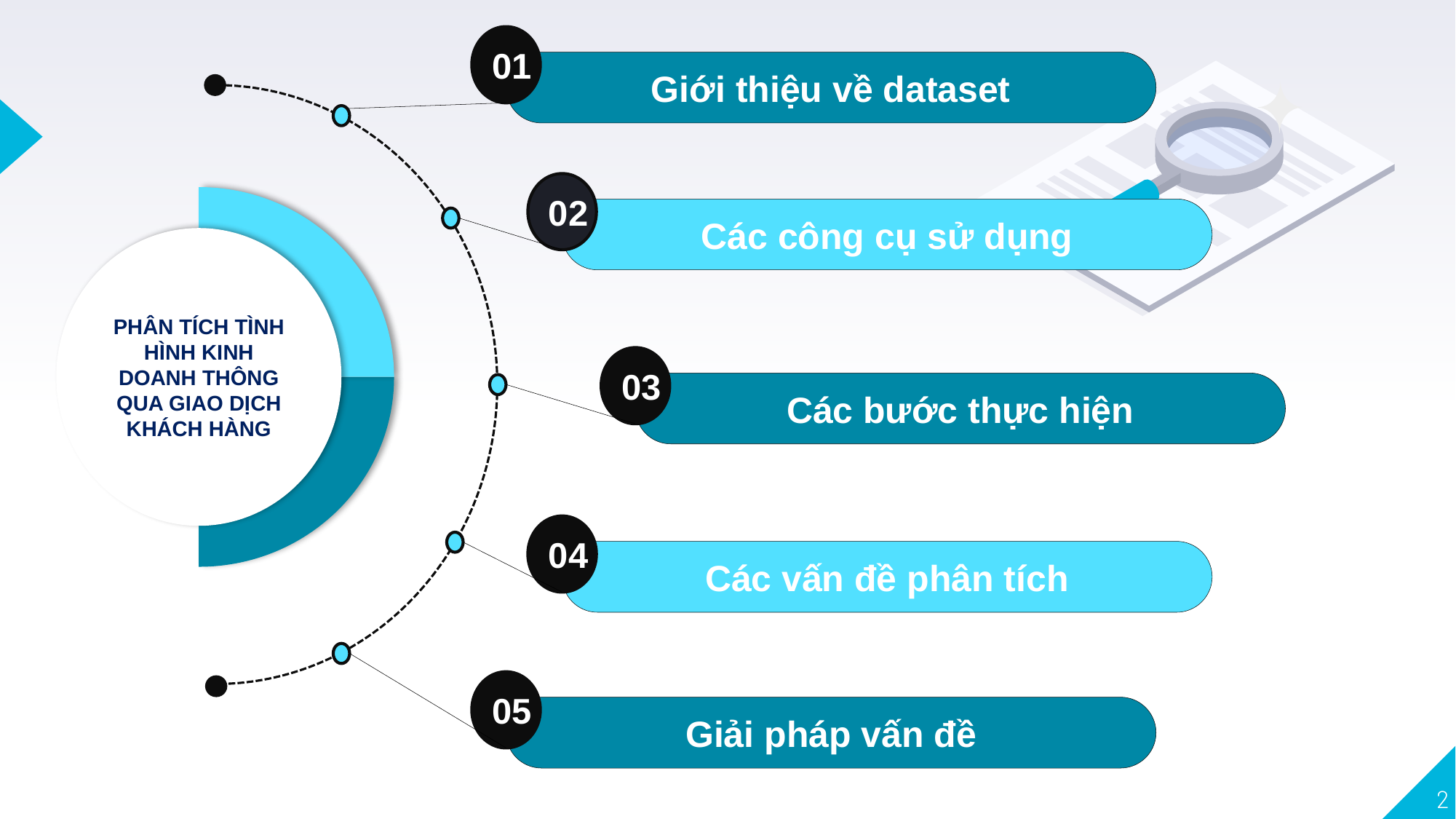

01
Giới thiệu về dataset

PHÂN TÍCH TÌNH HÌNH KINH DOANH THÔNG QUA GIAO DỊCH KHÁCH HÀNG

02
Các công cụ sử dụng
03
Các bước thực hiện
04
Các vấn đề phân tích
05
Giải pháp vấn đề
2